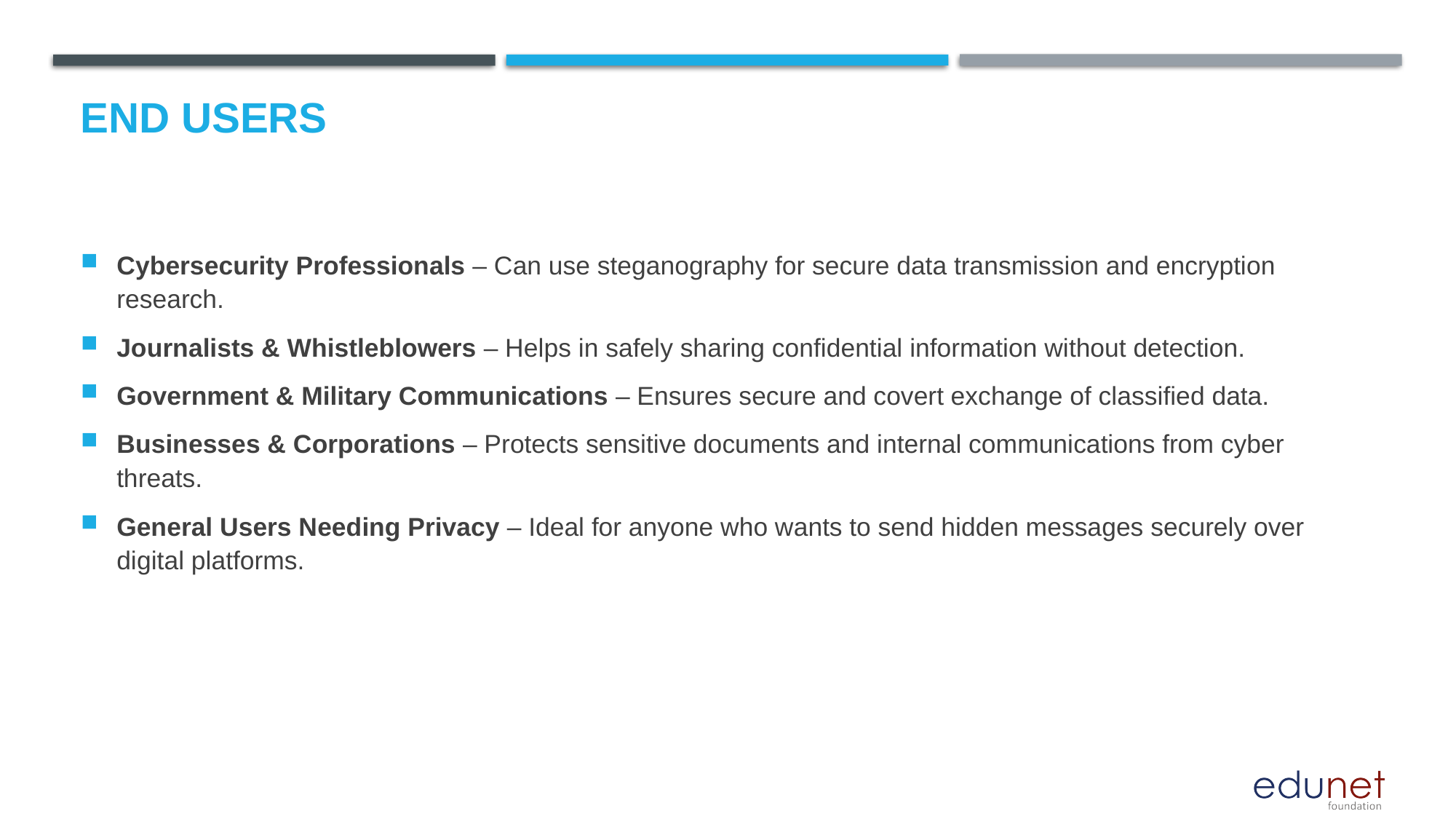

# End users
Cybersecurity Professionals – Can use steganography for secure data transmission and encryption research.
Journalists & Whistleblowers – Helps in safely sharing confidential information without detection.
Government & Military Communications – Ensures secure and covert exchange of classified data.
Businesses & Corporations – Protects sensitive documents and internal communications from cyber threats.
General Users Needing Privacy – Ideal for anyone who wants to send hidden messages securely over digital platforms.